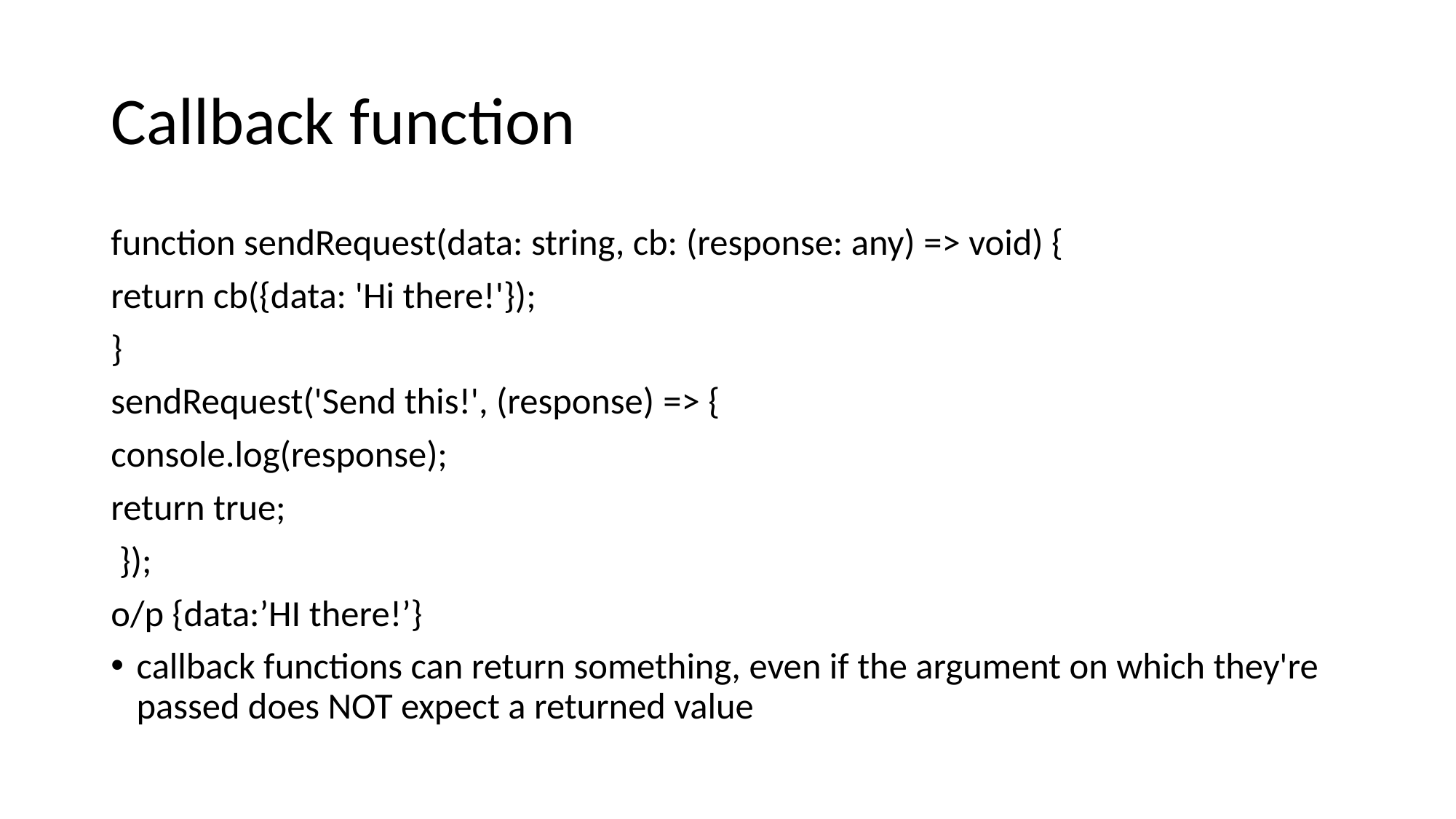

# Callback function
function sendRequest(data: string, cb: (response: any) => void) {
return cb({data: 'Hi there!'});
}
sendRequest('Send this!', (response) => {
console.log(response);
return true;
 });
o/p {data:’HI there!’}
callback functions can return something, even if the argument on which they're passed does NOT expect a returned value